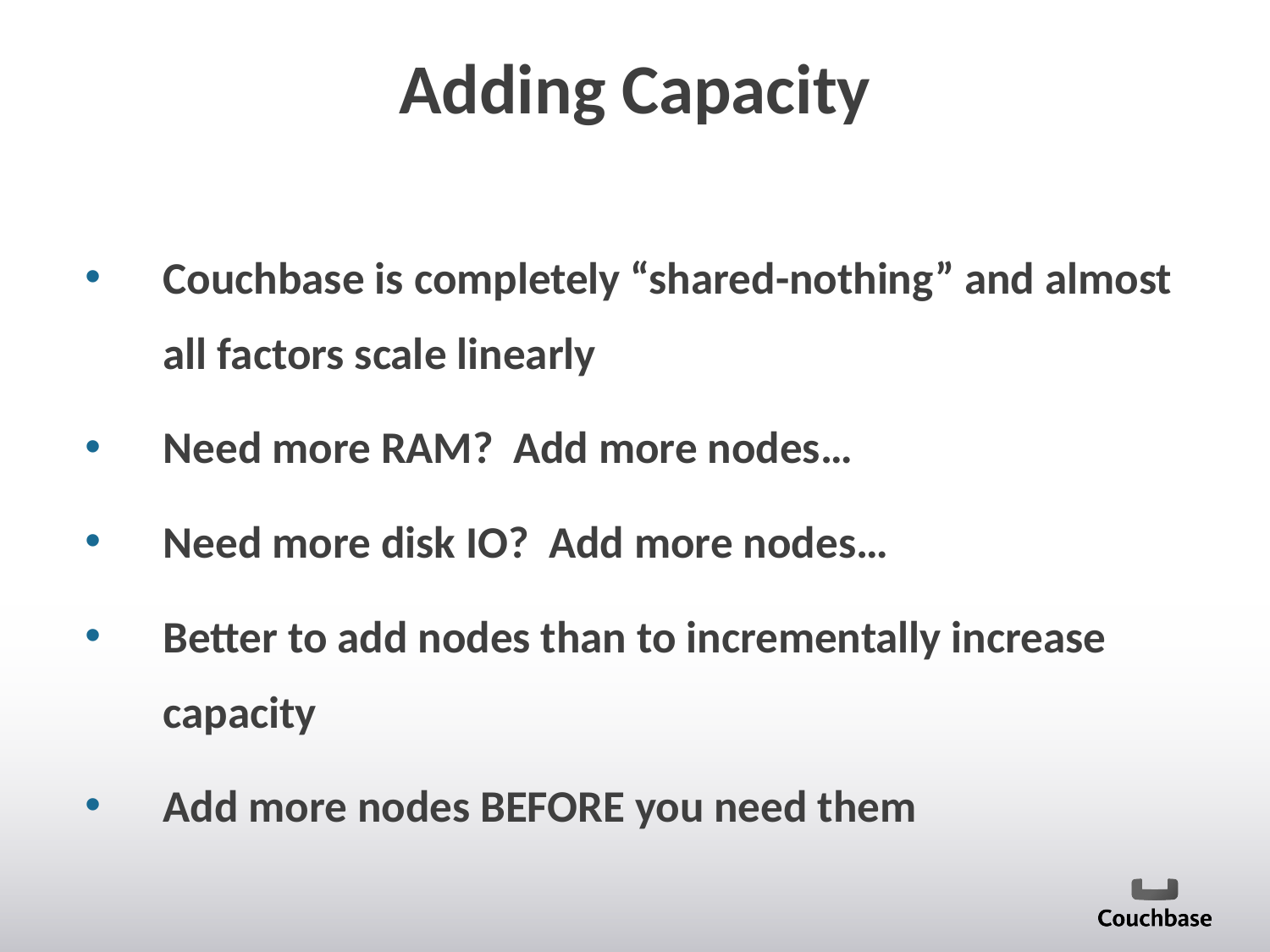

# Adding Capacity
Couchbase is completely “shared-nothing” and almost all factors scale linearly
Need more RAM?  Add more nodes…
Need more disk IO?  Add more nodes…
Better to add nodes than to incrementally increase capacity
Add more nodes BEFORE you need them